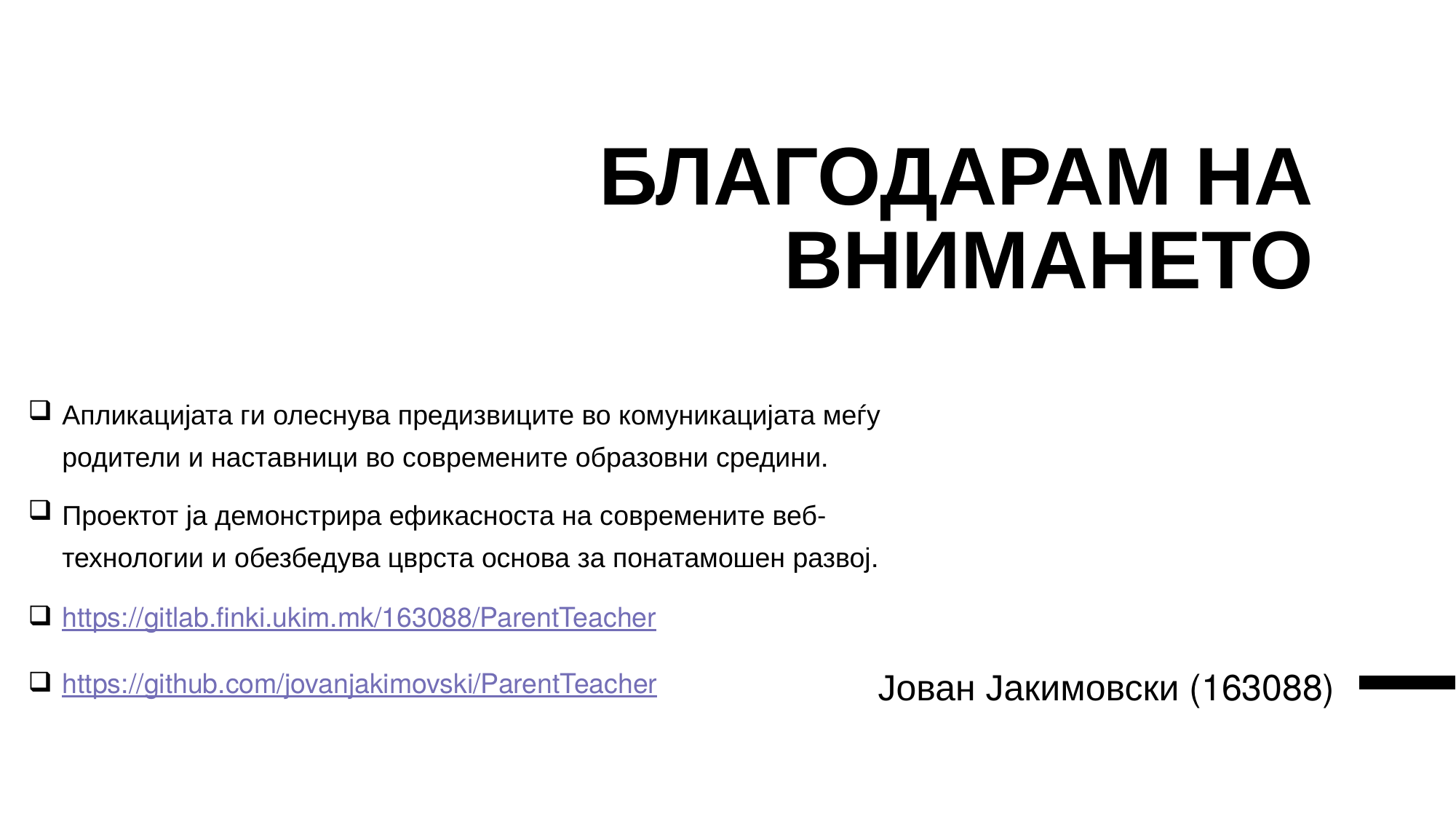

# благодарам на внимането
Апликацијата ги олеснува предизвиците во комуникацијата меѓу родители и наставници во современите образовни средини.
Проектот ја демонстрира ефикасноста на современите веб-технологии и обезбедува цврста основа за понатамошен развој.
https://gitlab.finki.ukim.mk/163088/ParentTeacher
https://github.com/jovanjakimovski/ParentTeacher

Јован Јакимовски (163088)